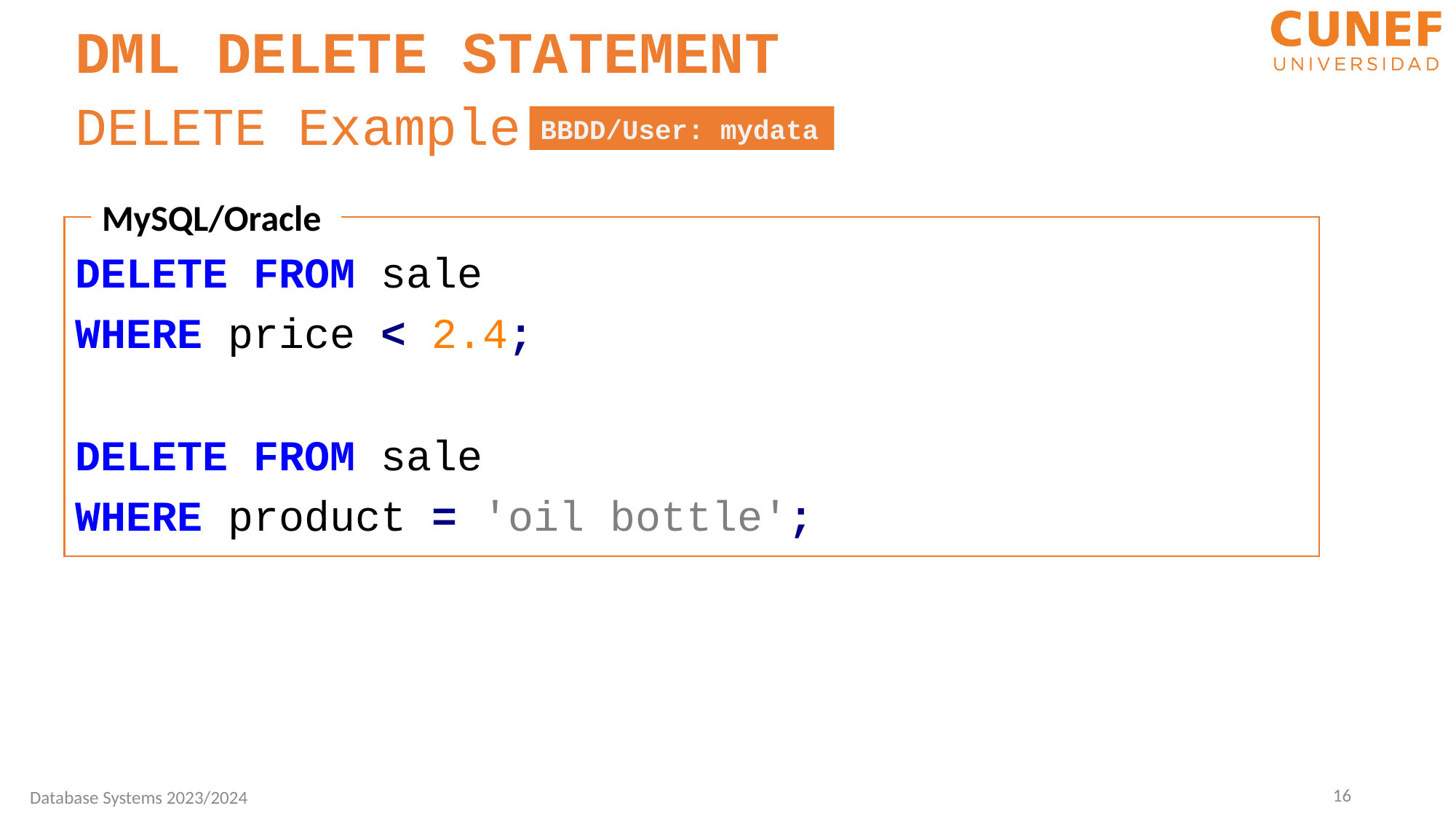

DML DELETE STATEMENT
DELETE Example
BBDD/User: mydata
MySQL/Oracle
DELETE FROM sale
WHERE price < 2.4;

DELETE FROM sale
WHERE product = 'oil bottle';
16
Database Systems 2023/2024